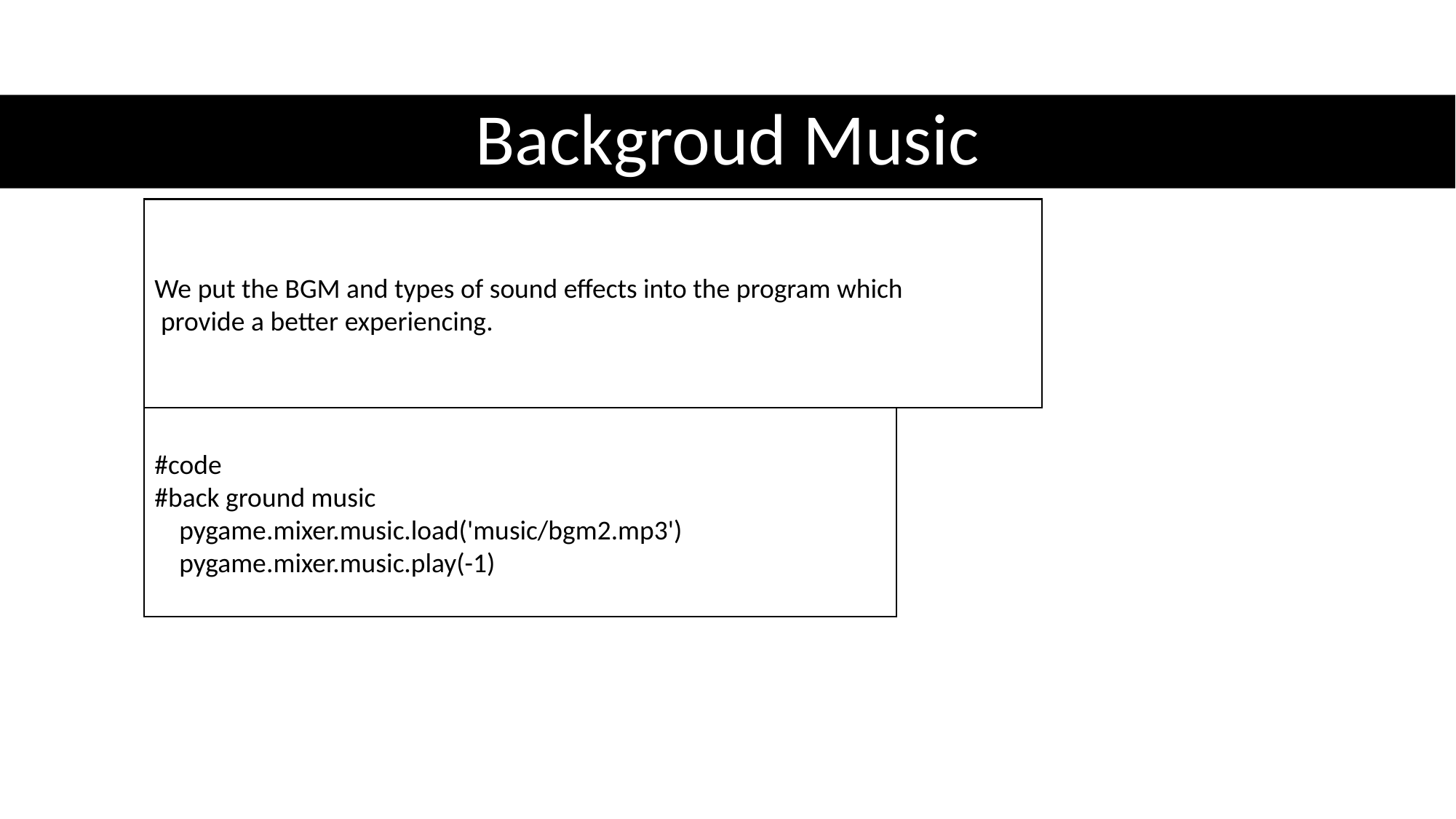

# Backgroud Music
We put the BGM and types of sound effects into the program which
 provide a better experiencing.
#code
#back ground music
    pygame.mixer.music.load('music/bgm2.mp3')
    pygame.mixer.music.play(-1)